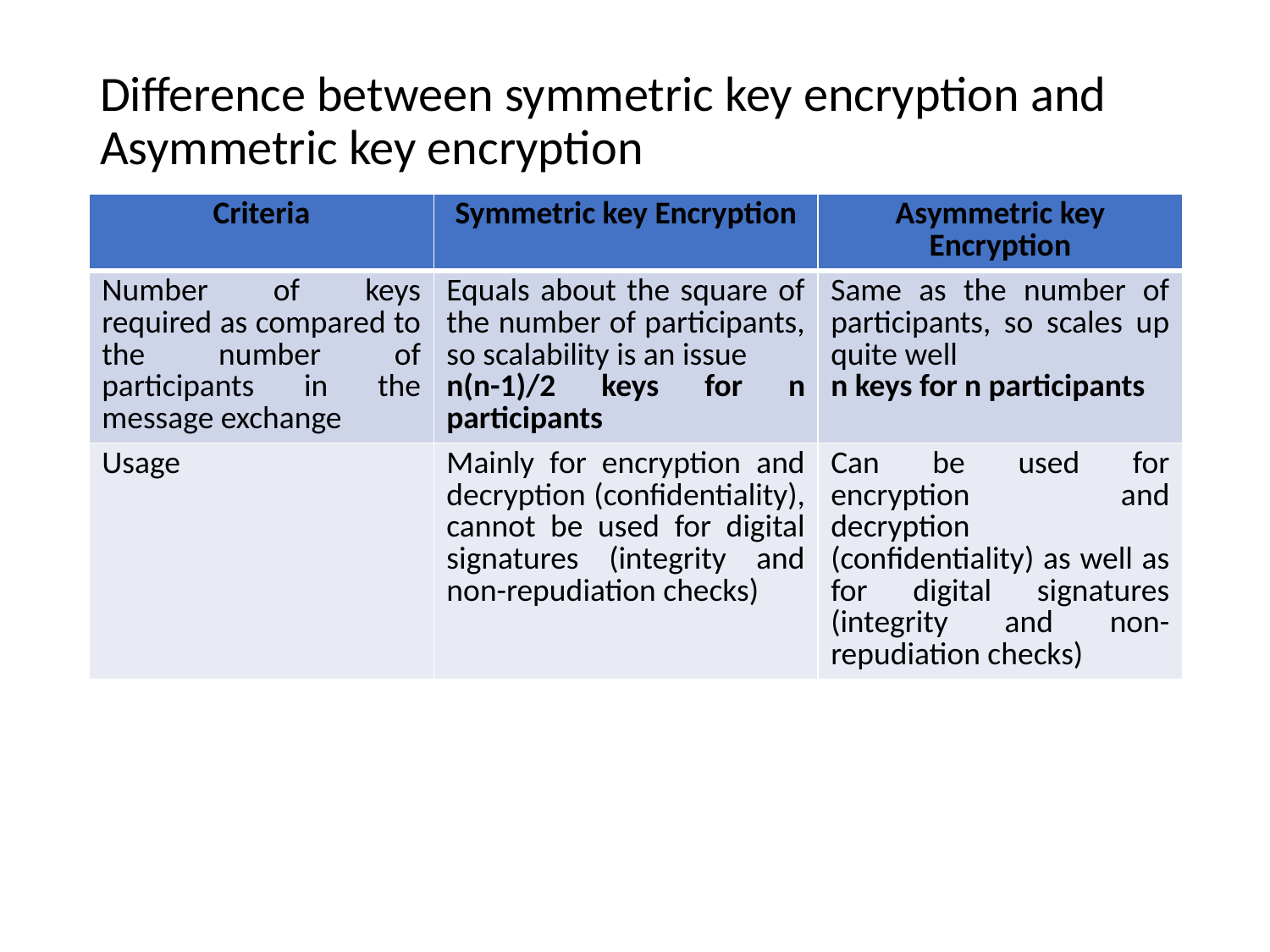

# Difference between symmetric key encryption and Asymmetric key encryption
| Criteria | Symmetric key Encryption | Asymmetric key Encryption |
| --- | --- | --- |
| Number of keys required as compared to the number of participants in the message exchange | Equals about the square of the number of participants, so scalability is an issue n(n-1)/2 keys for n participants | Same as the number of participants, so scales up quite well n keys for n participants |
| Usage | Mainly for encryption and decryption (confidentiality), cannot be used for digital signatures (integrity and non-repudiation checks) | Can be used for encryption and decryption (confidentiality) as well as for digital signatures (integrity and non-repudiation checks) |